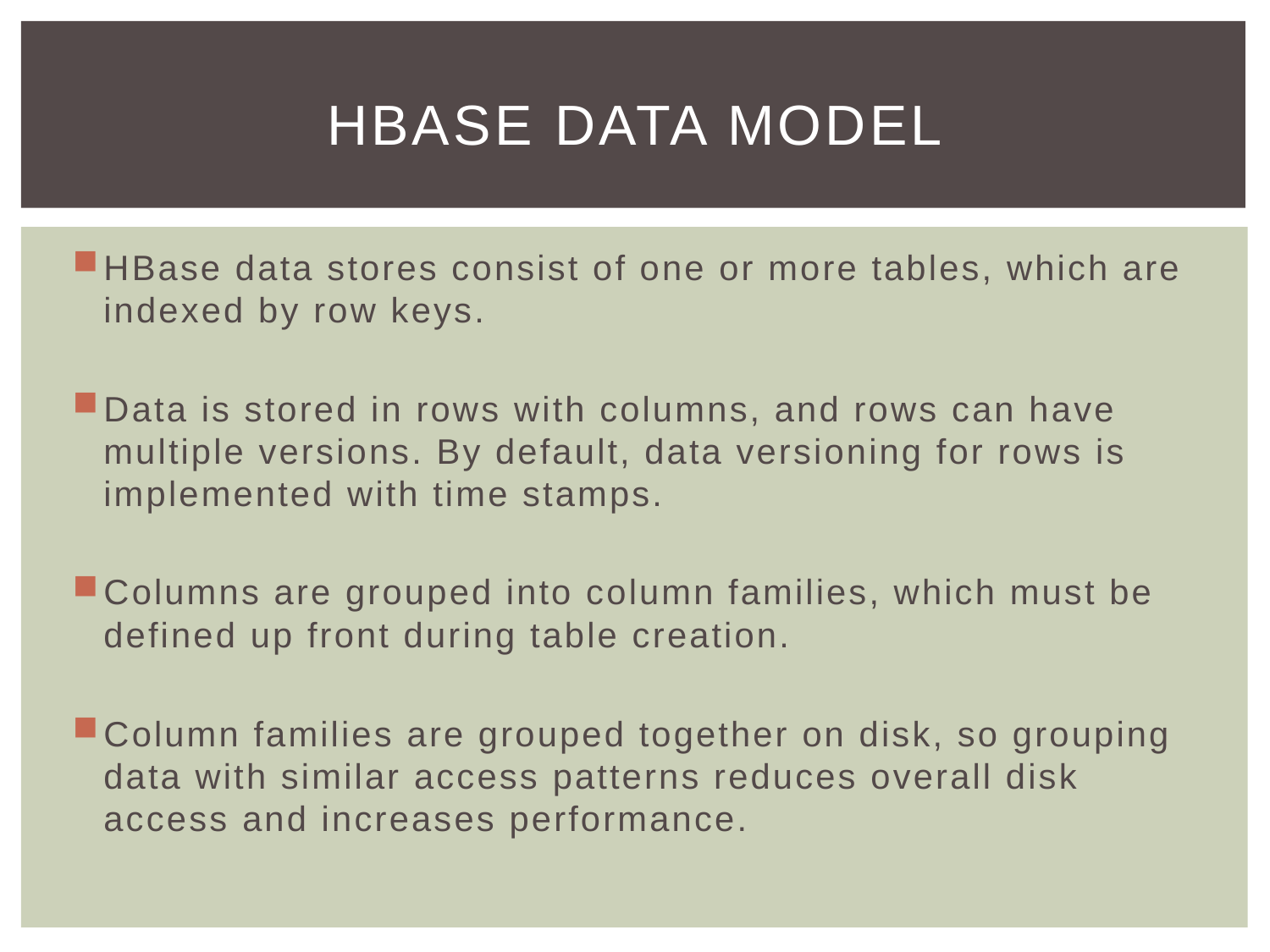

# HBase Data Model
HBase data stores consist of one or more tables, which are indexed by row keys.

Data is stored in rows with columns, and rows can have multiple versions. By default, data versioning for rows is implemented with time stamps.

Columns are grouped into column families, which must be defined up front during table creation.

Column families are grouped together on disk, so grouping data with similar access patterns reduces overall disk access and increases performance.